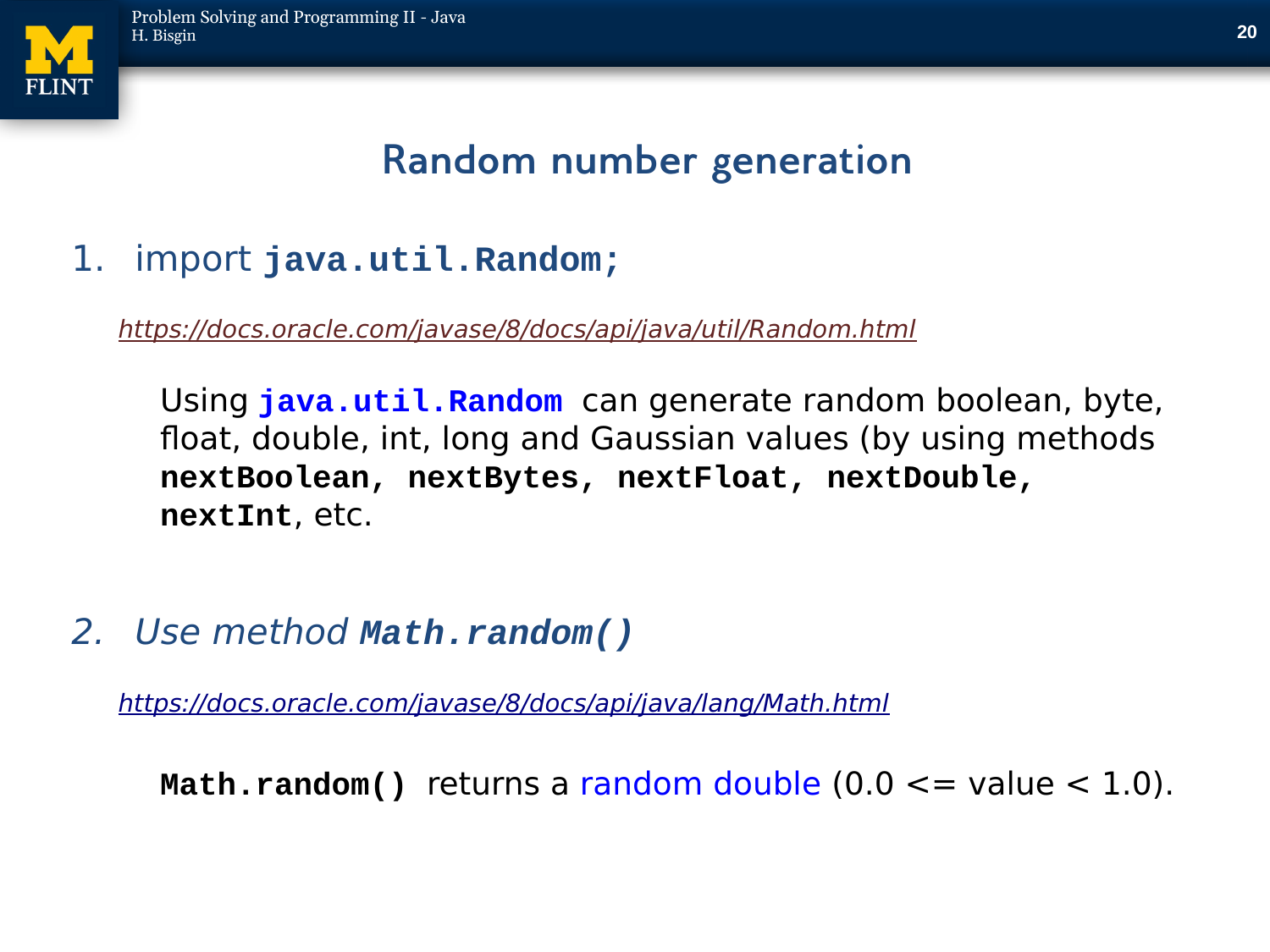

20
# Random number generation
import java.util.Random;
https://docs.oracle.com/javase/8/docs/api/java/util/Random.html

Use method Math.random()
https://docs.oracle.com/javase/8/docs/api/java/lang/Math.html

Using java.util.Random can generate random boolean, byte, float, double, int, long and Gaussian values (by using methods nextBoolean, nextBytes, nextFloat, nextDouble, nextInt, etc.
Math.random() returns a random double (0.0 <= value < 1.0).